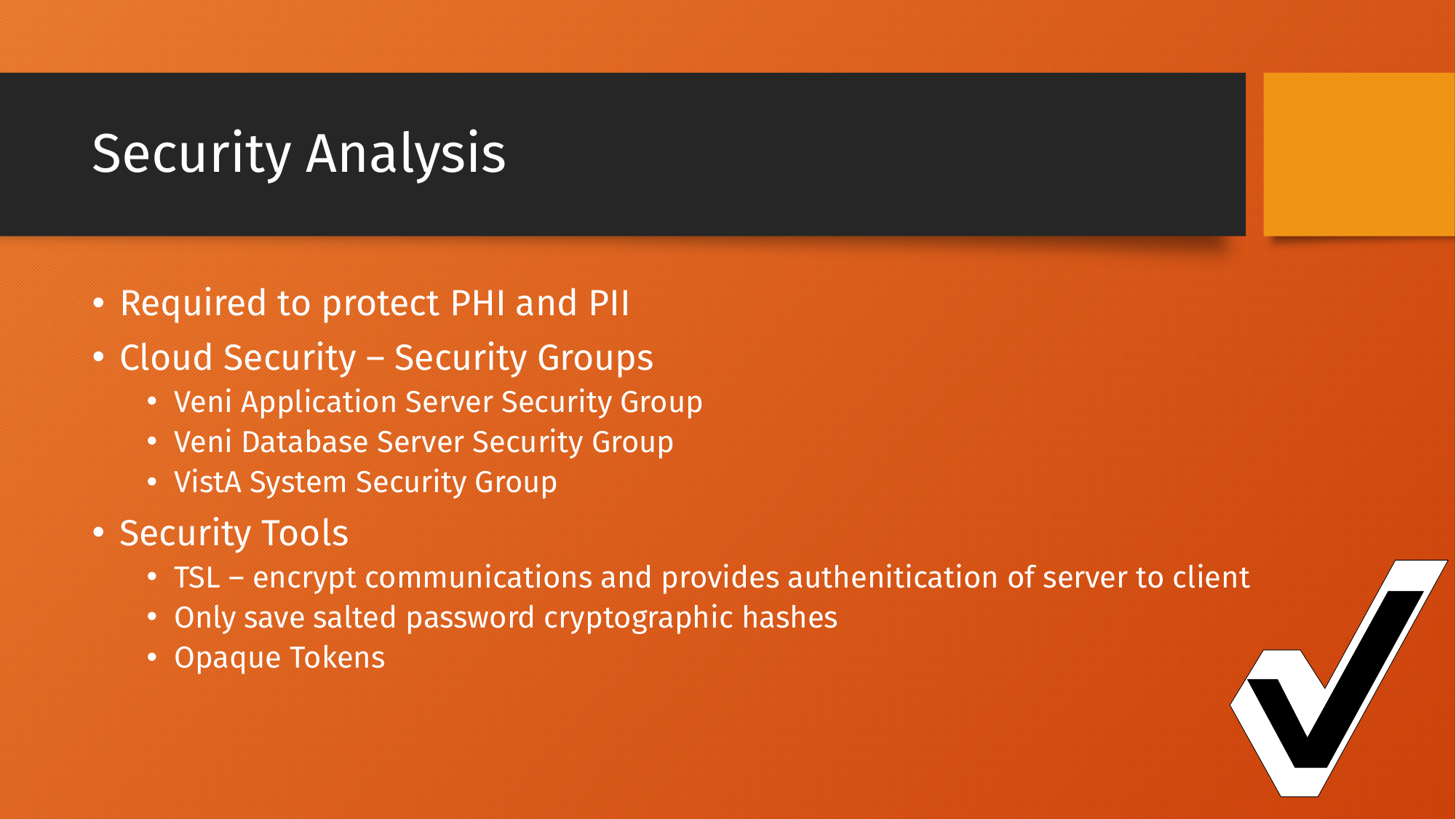

# Security Analysis
Required to protect PHI and PII
Cloud Security – Security Groups
Veni Application Server Security Group
Veni Database Server Security Group
VistA System Security Group
Security Tools
TSL – encrypt communications and provides authenitication of server to client
Only save salted password cryptographic hashes
Opaque Tokens